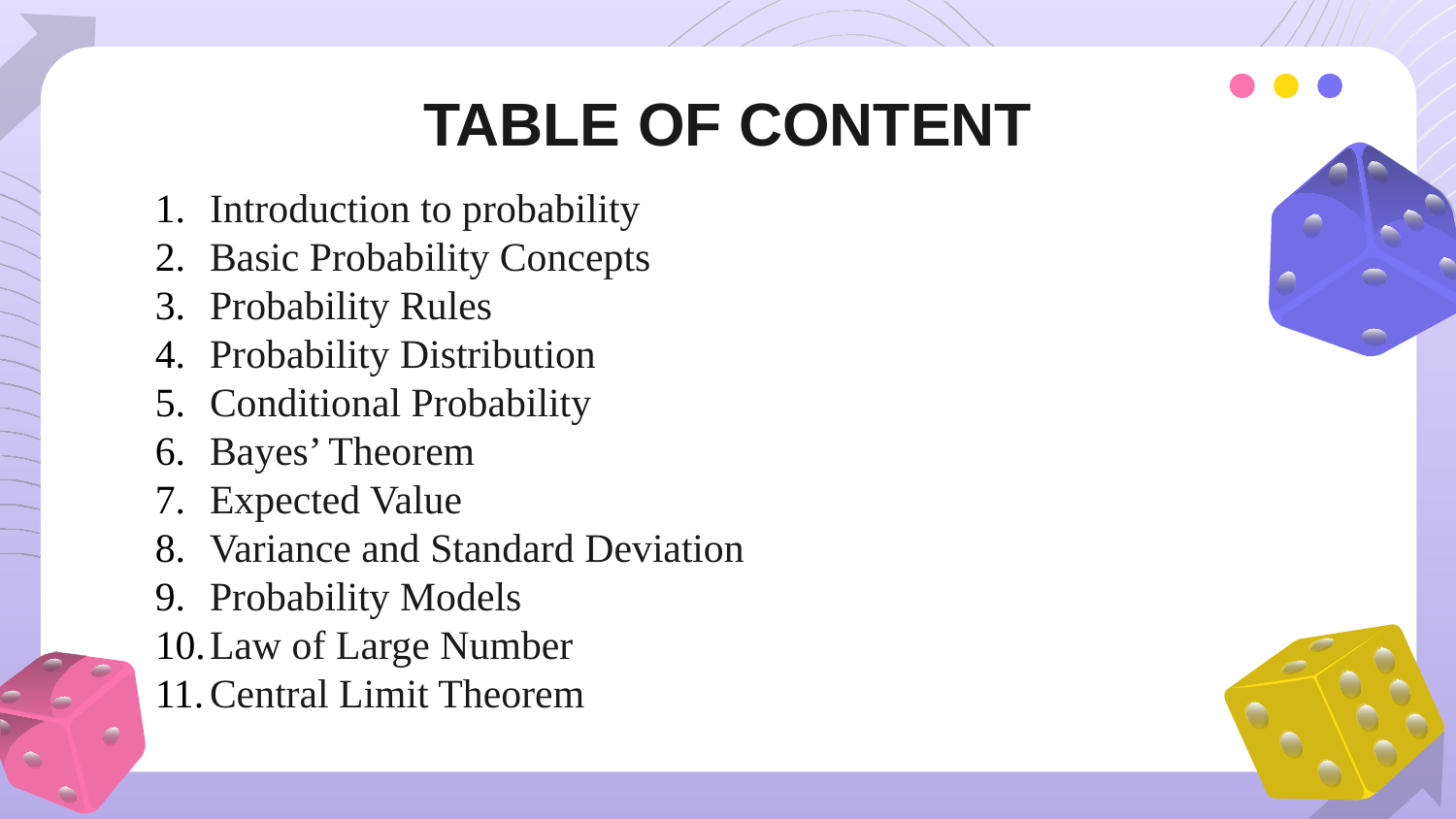

# TABLE OF CONTENT

Introduction to probability
Basic Probability Concepts
Probability Rules
Probability Distribution
Conditional Probability
Bayes’ Theorem
Expected Value
Variance and Standard Deviation
Probability Models
Law of Large Number
Central Limit Theorem